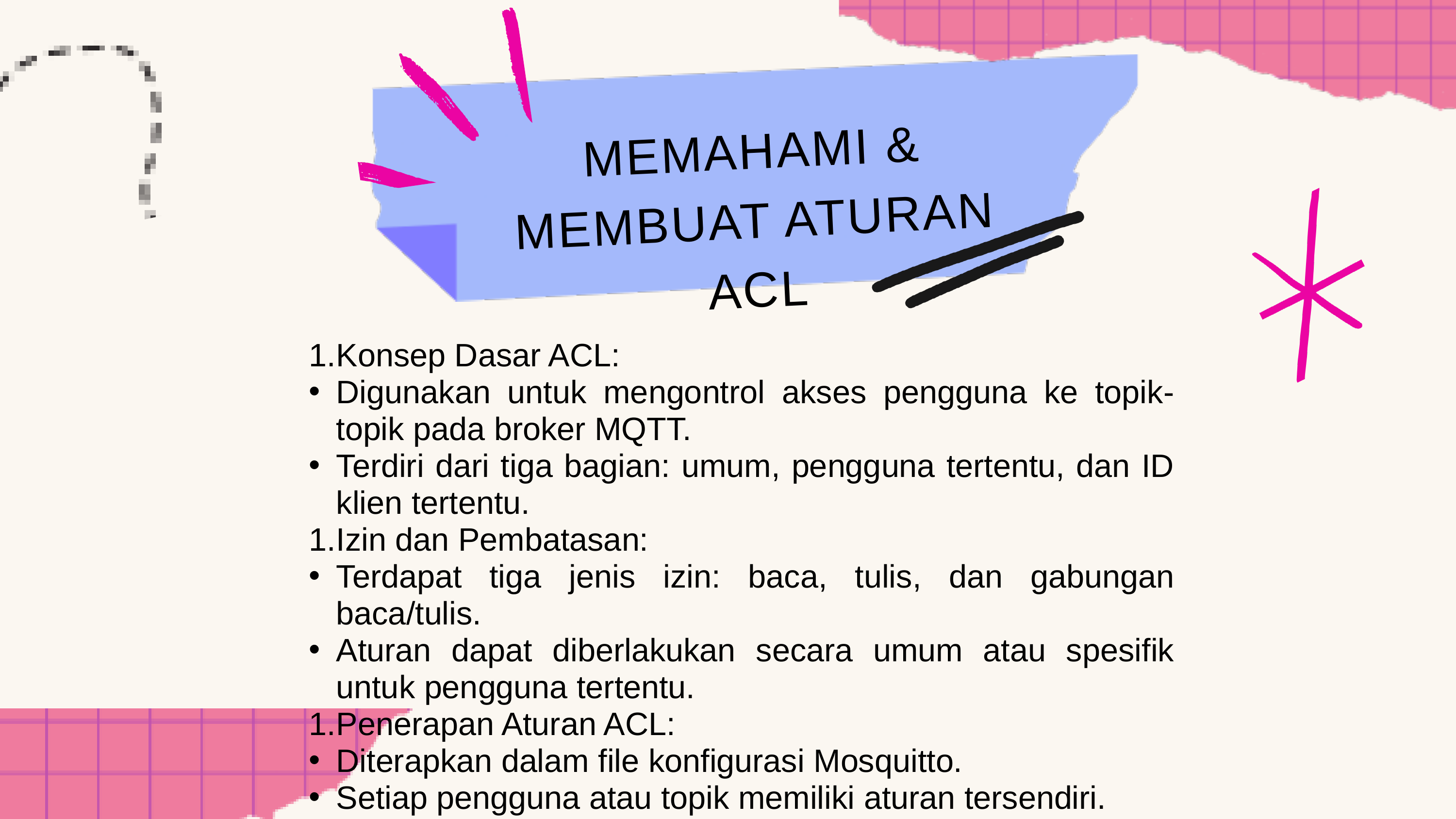

MEMAHAMI & MEMBUAT ATURAN ACL

Konsep Dasar ACL:
Digunakan untuk mengontrol akses pengguna ke topik-topik pada broker MQTT.
Terdiri dari tiga bagian: umum, pengguna tertentu, dan ID klien tertentu.
Izin dan Pembatasan:
Terdapat tiga jenis izin: baca, tulis, dan gabungan baca/tulis.
Aturan dapat diberlakukan secara umum atau spesifik untuk pengguna tertentu.
Penerapan Aturan ACL:
Diterapkan dalam file konfigurasi Mosquitto.
Setiap pengguna atau topik memiliki aturan tersendiri.
Contoh Penggunaan:
Pengguna "John" dapat membaca dan menulis topik di rumahnya.
Pengguna "Agent" hanya bisa membaca topik keamanan di rumah pelanggan.